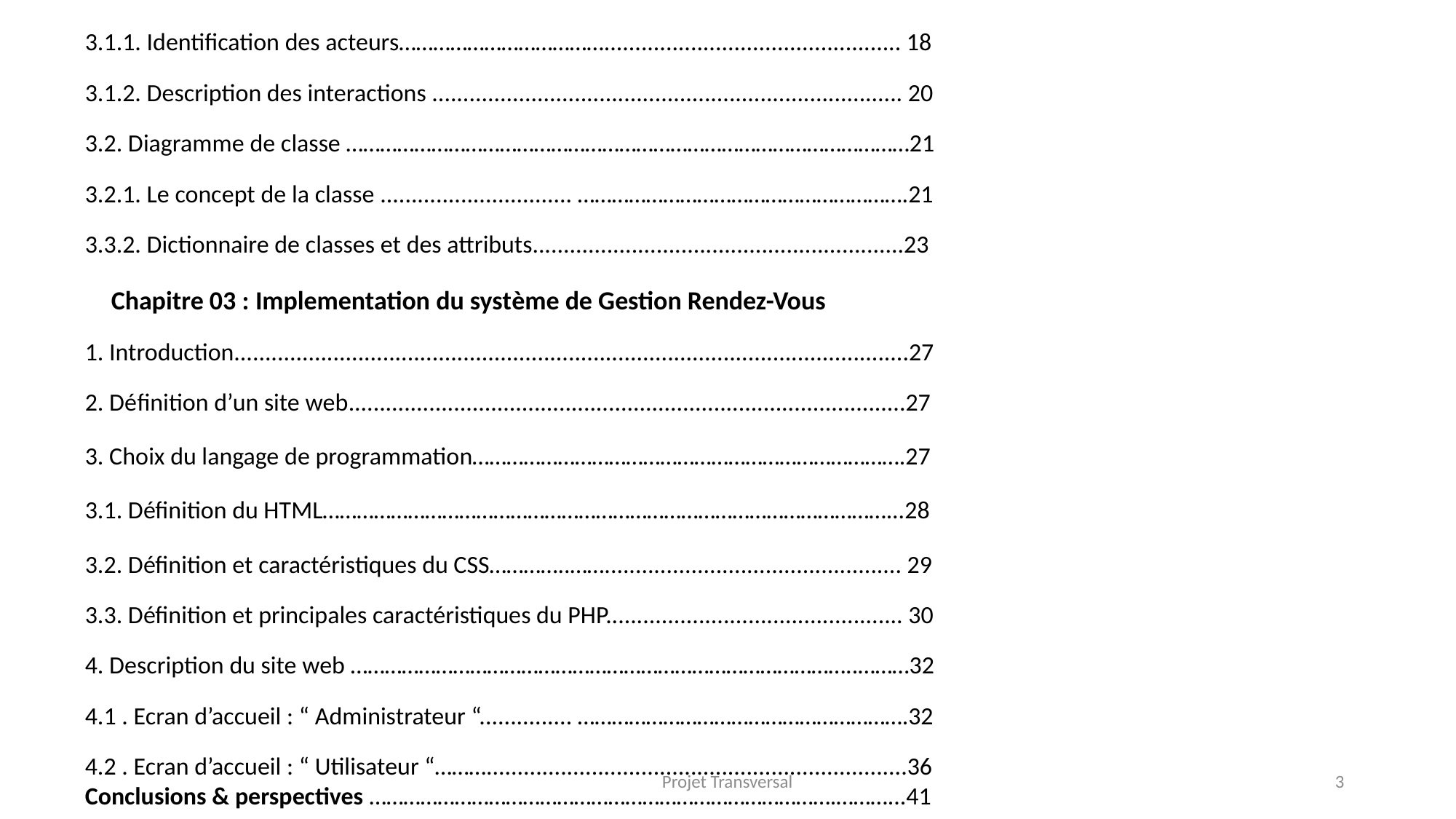

3.1.1. Identification des acteurs………………………………................................................ 18
3.1.2. Description des interactions ............................................................................ 20
3.2. Diagramme de classe ………………………………………………………………………………………21
3.2.1. Le concept de la classe ............................... ………………………………………………….21
3.3.2. Dictionnaire de classes et des attributs............................................................23
	Chapitre 03 : Implementation du système de Gestion Rendez-Vous
1. Introduction.............................................................................................................27
2. Définition d’un site web..........................................................................................27
3. Choix du langage de programmation………………………………………………………………….27
3.1. Définition du HTML………………………………………………………………………………………...28
3.2. Définition et caractéristiques du CSS…………..……................................................ 29
3.3. Définition et principales caractéristiques du PHP................................................ 30
4. Description du site web ……………………………………………………………………………..………32
4.1 . Ecran d’accueil : “ Administrateur “............... ………………………………………………….32
4.2 . Ecran d’accueil : “ Utilisateur “………....................................................................36
Conclusions & perspectives ……………………………………………………………………….………...41
Projet Transversal
3